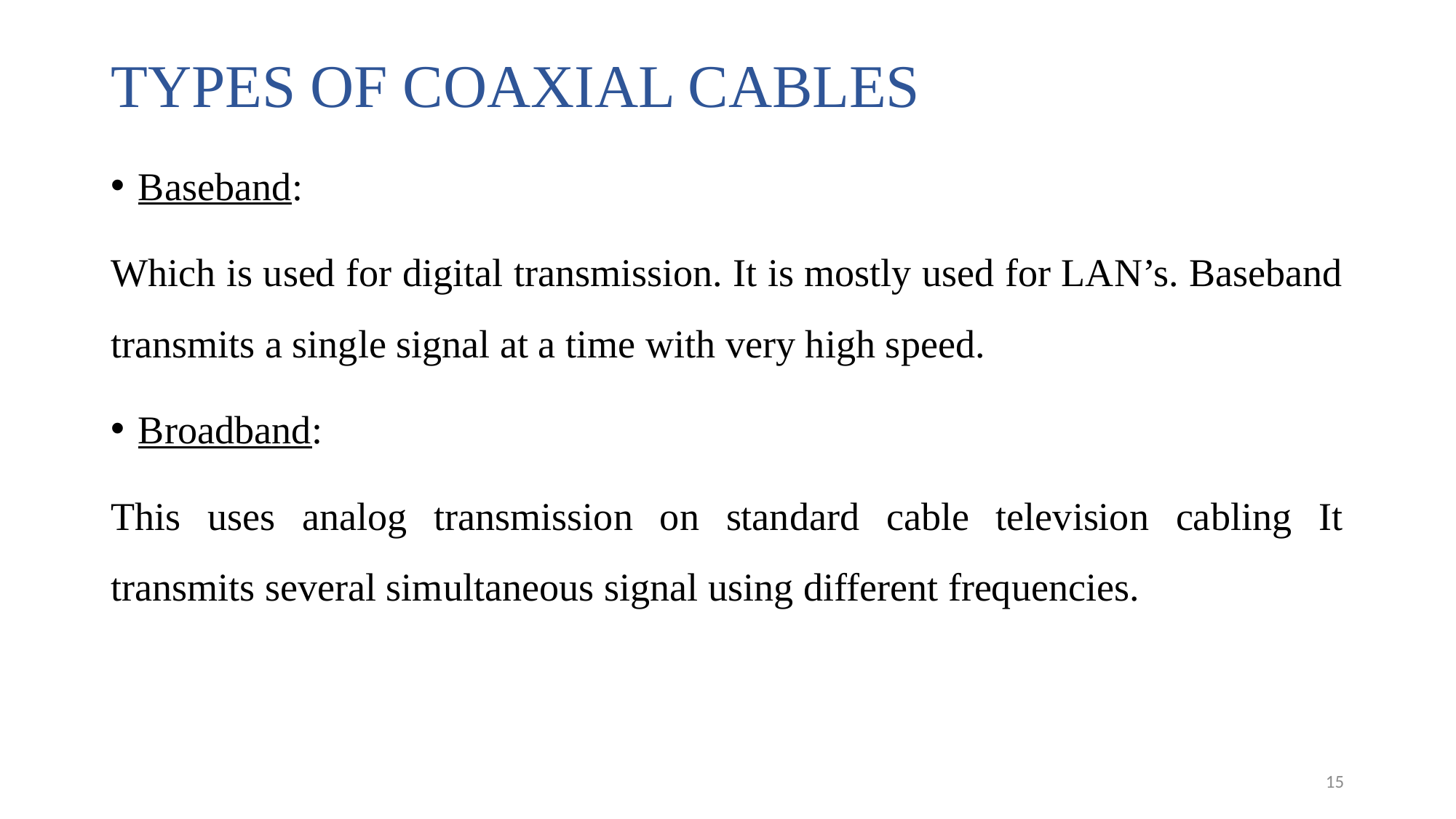

# TYPES OF COAXIAL CABLES
Baseband:
Which is used for digital transmission. It is mostly used for LAN’s. Baseband transmits a single signal at a time with very high speed.
Broadband:
This uses analog transmission on standard cable television cabling It transmits several simultaneous signal using different frequencies.

15